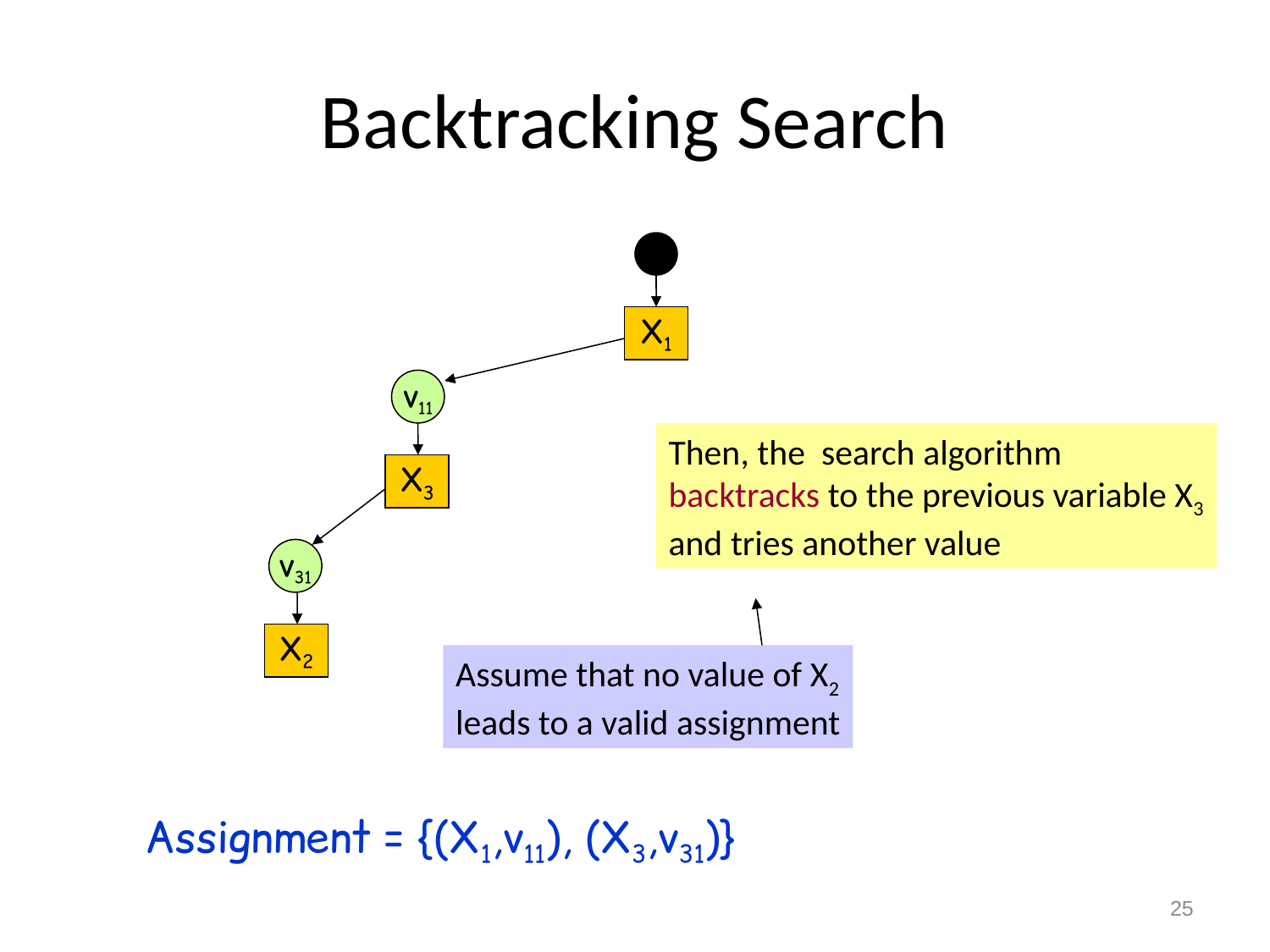

# Backtracking Search

X1

v11

Then, the  search algorithm
backtracks to the previous variable X3 and tries another value

X3

v31

X2
Assume that no value of X2
leads to a valid assignment
Assignment = {(X1,v11), (X3,v31)}
25